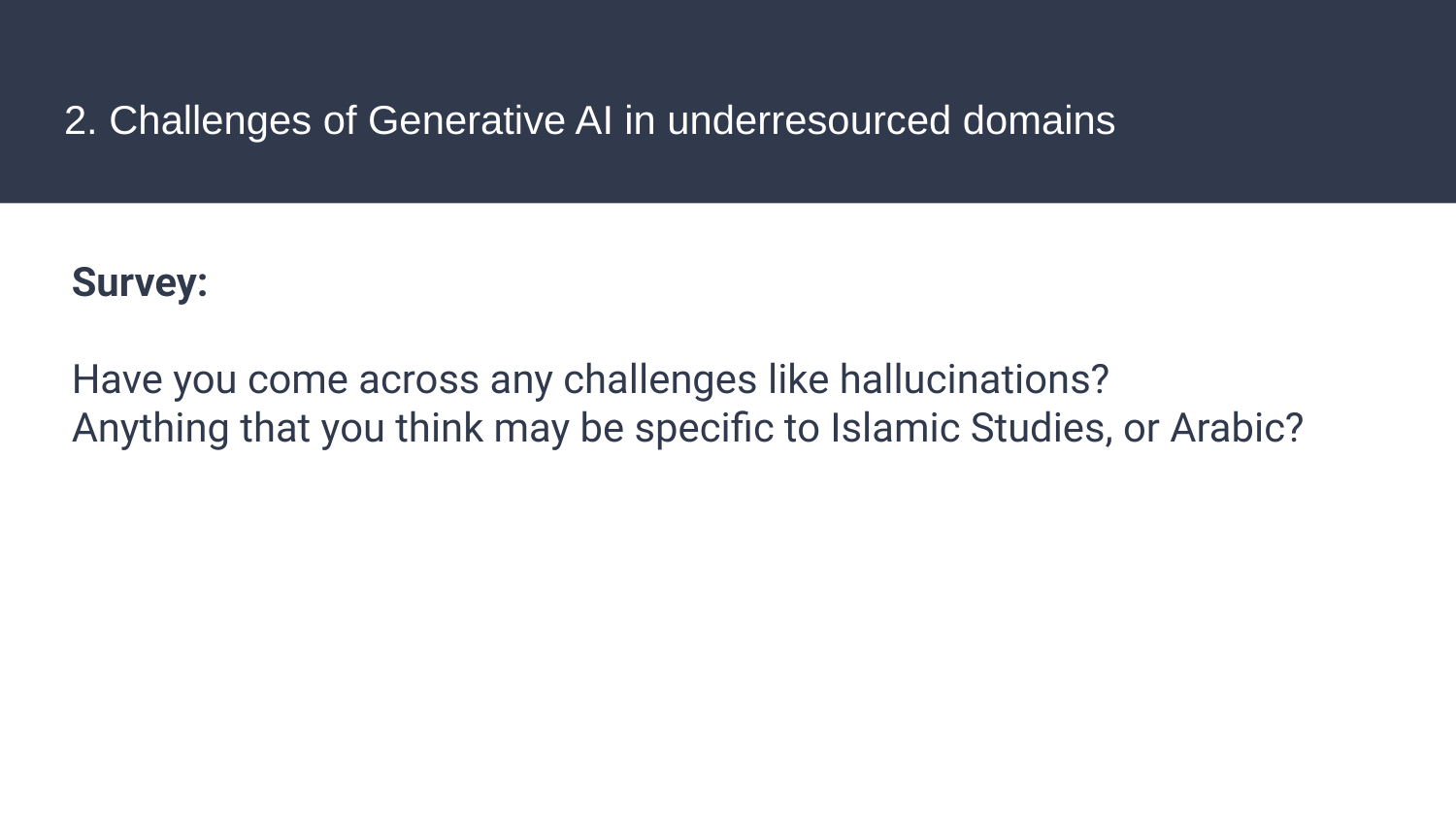

# 2. Challenges of Generative AI in underresourced domains
Survey:

Have you come across any challenges like hallucinations?
Anything that you think may be specific to Islamic Studies, or Arabic?